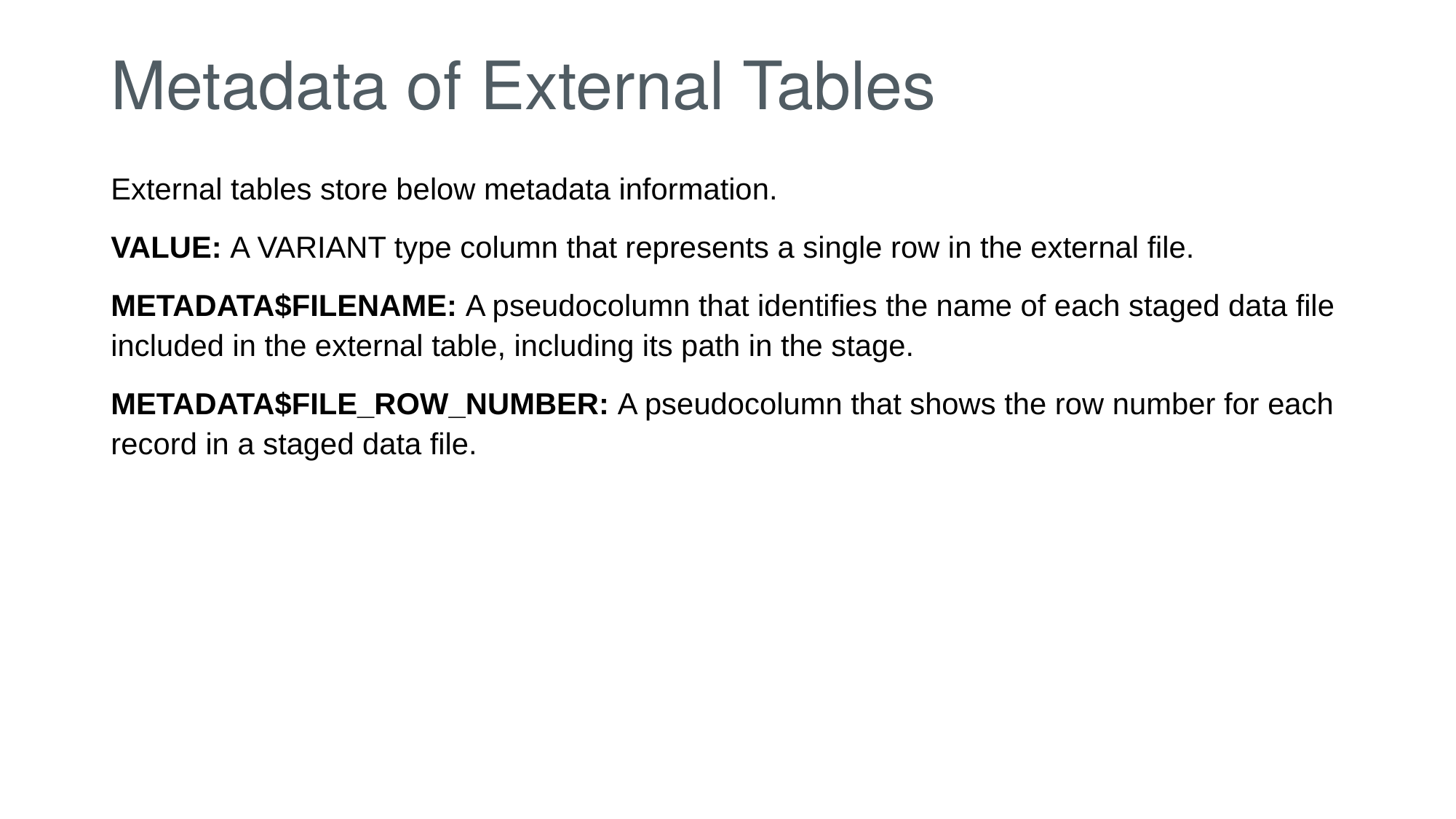

# Metadata of External Tables
External tables store below metadata information.
VALUE: A VARIANT type column that represents a single row in the external file.
METADATA$FILENAME: A pseudocolumn that identifies the name of each staged data file included in the external table, including its path in the stage.
METADATA$FILE_ROW_NUMBER: A pseudocolumn that shows the row number for each record in a staged data file.